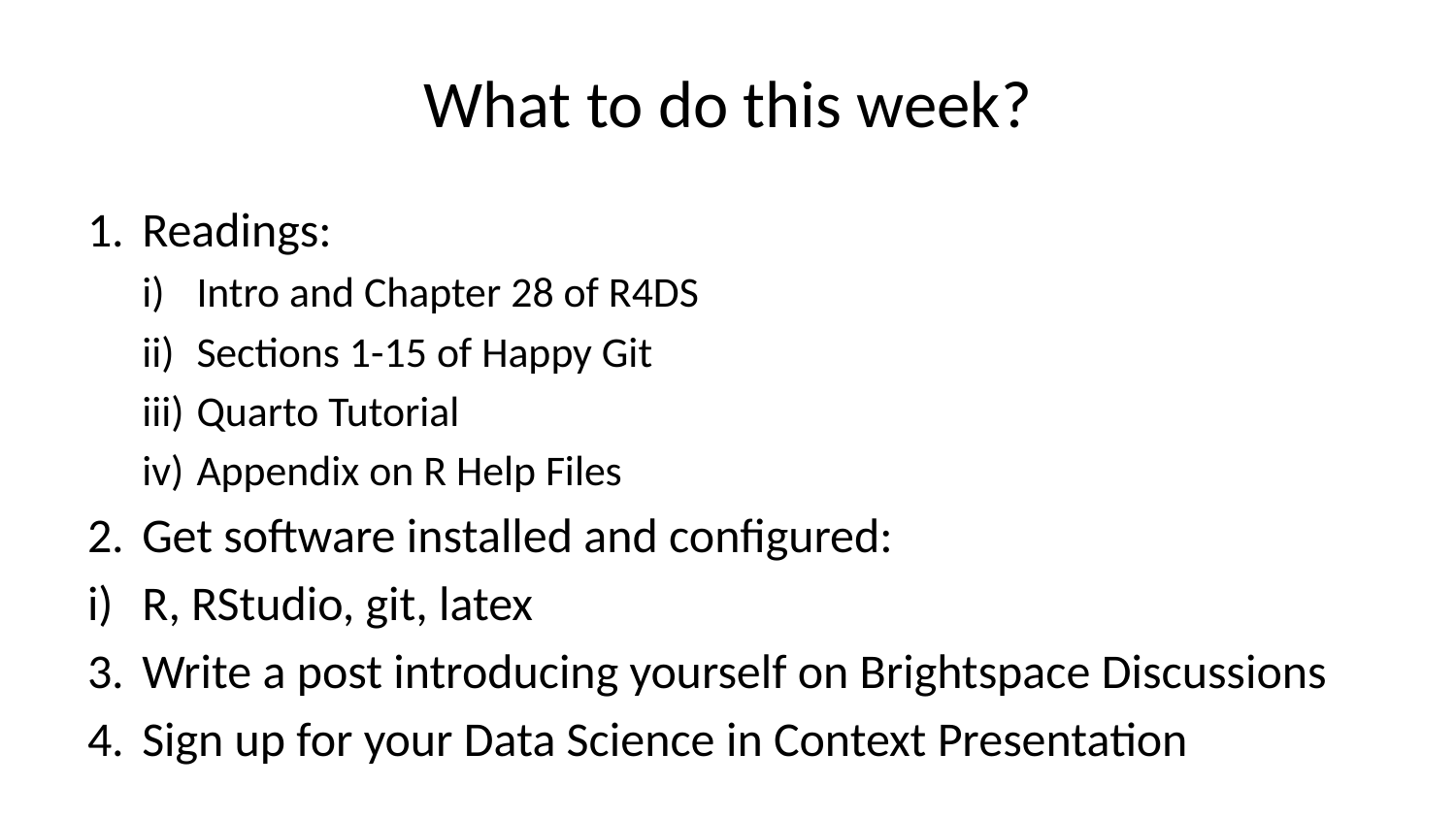

# What to do this week?
Readings:
Intro and Chapter 28 of R4DS
Sections 1-15 of Happy Git
Quarto Tutorial
Appendix on R Help Files
Get software installed and configured:
R, RStudio, git, latex
Write a post introducing yourself on Brightspace Discussions
Sign up for your Data Science in Context Presentation